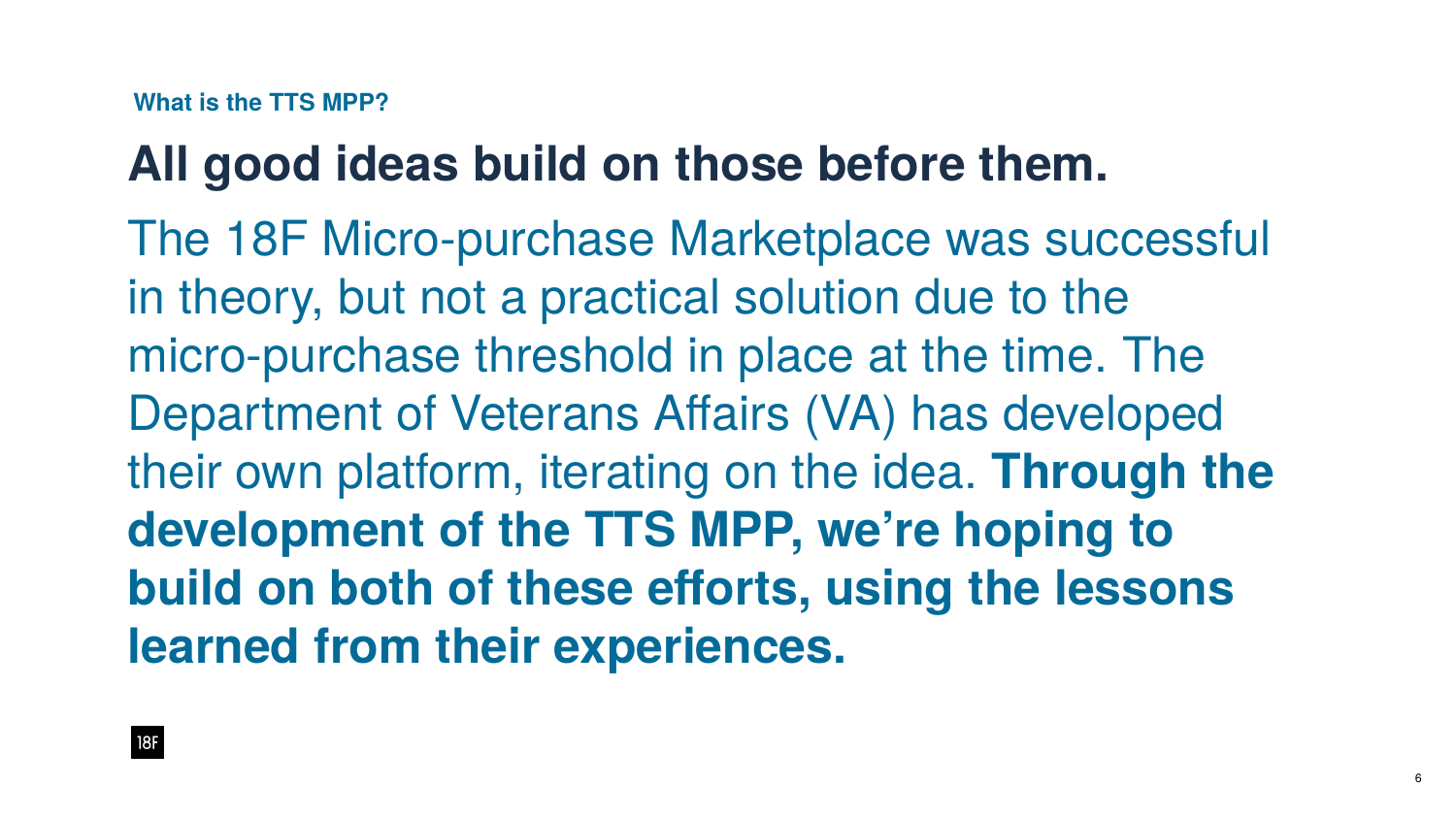

What is the TTS MPP?
All good ideas build on those before them.
# The 18F Micro-purchase Marketplace was successful in theory, but not a practical solution due to the micro-purchase threshold in place at the time. The Department of Veterans Affairs (VA) has developed their own platform, iterating on the idea. Through the development of the TTS MPP, we’re hoping to build on both of these efforts, using the lessons learned from their experiences.
6